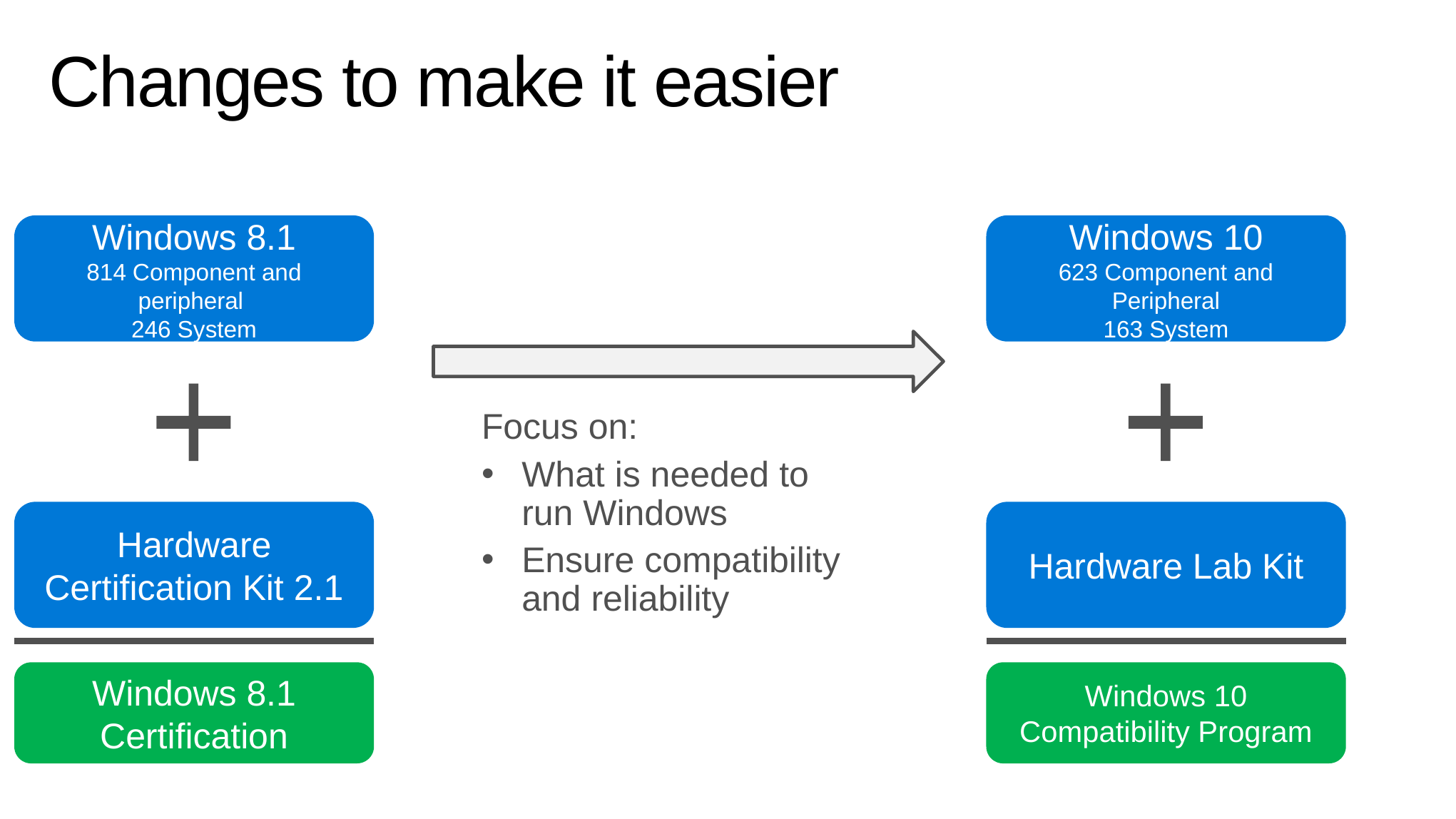

# Changes to make it easier
Windows 8.1
814 Component and peripheral
246 System
Windows 10
623 Component and Peripheral
163 System

Focus on:
What is needed to run Windows
Ensure compatibility and reliability

Hardware Certification Kit 2.1
Hardware Lab Kit
Windows 8.1 Certification
Windows 10 Compatibility Program